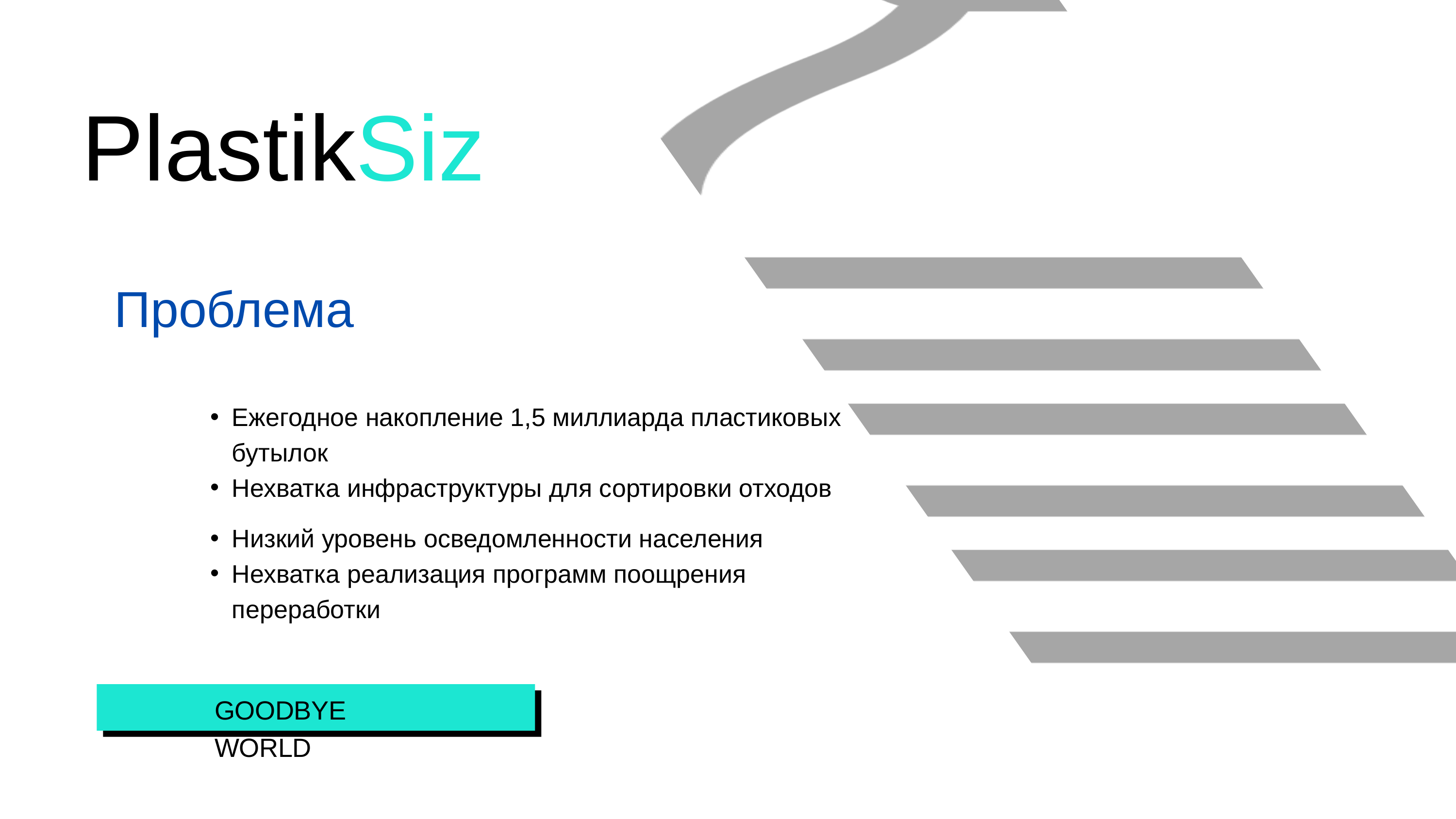

PlastikSiz
Проблема
Ежегодное накопление 1,5 миллиарда пластиковых бутылок
Нехватка инфраструктуры для сортировки отходов
Низкий уровень осведомленности населения
Нехватка реализация программ поощрения переработки

GOODBYE WORLD